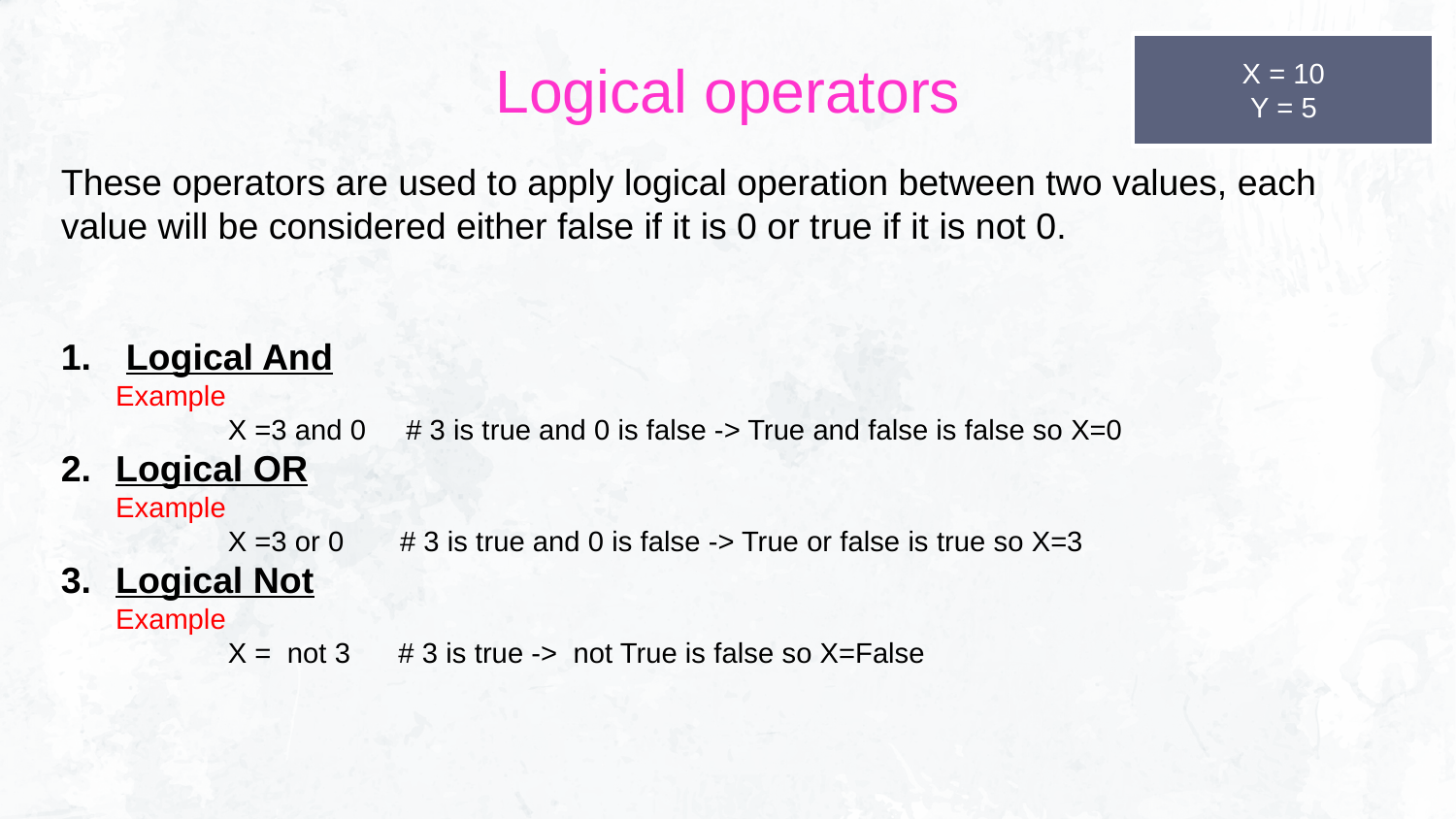

# Logical operators
X = 10
Y = 5
These operators are used to apply logical operation between two values, each value will be considered either false if it is 0 or true if it is not 0.

 Logical And
Example
              X =3 and 0     # 3 is true and 0 is false -> True and false is false so X=0
Logical OR
Example
              X =3 or 0       # 3 is true and 0 is false -> True or false is true so X=3
Logical Not
Example
              X =  not 3      # 3 is true ->  not True is false so X=False